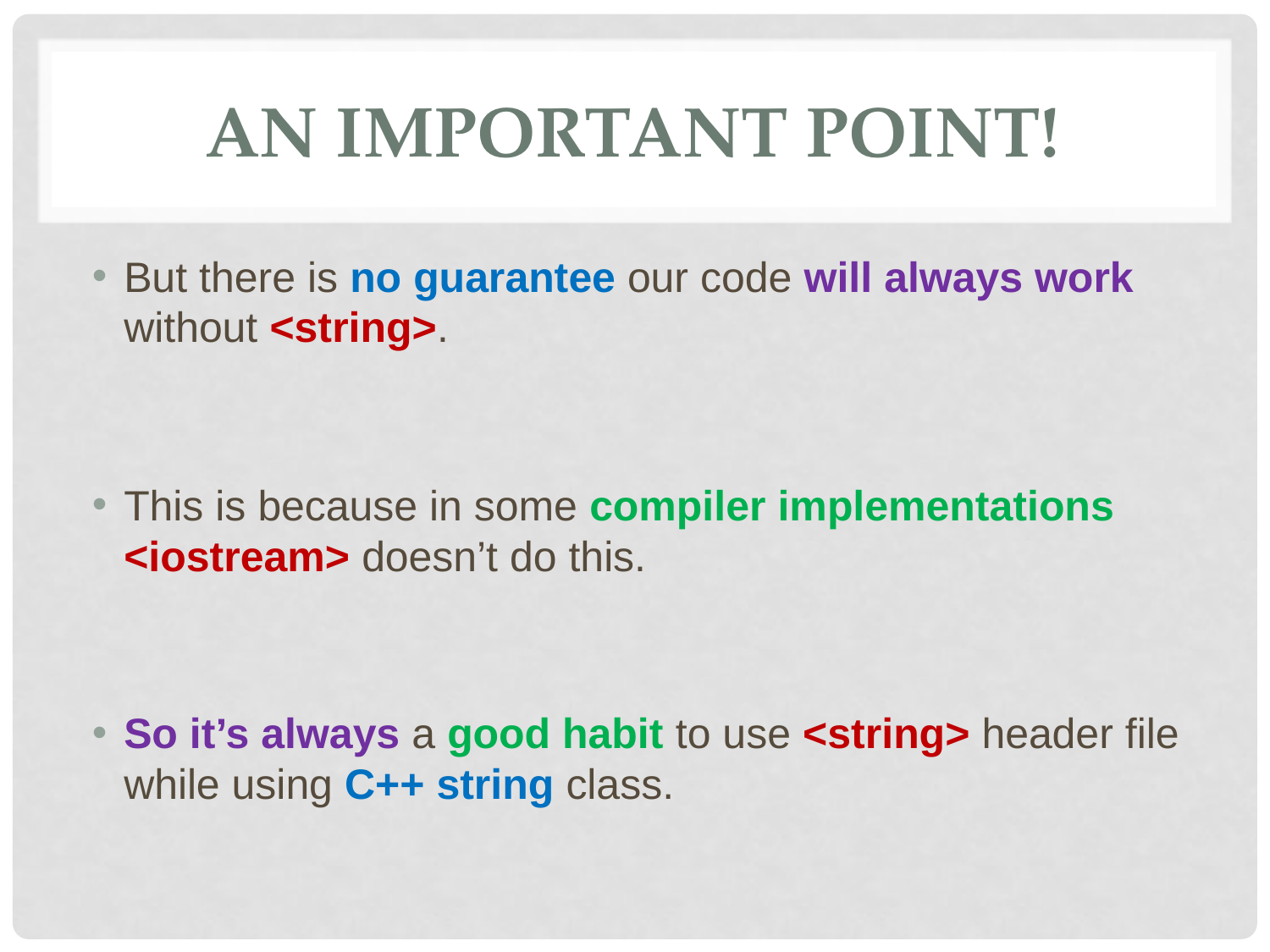

# An important point!
But there is no guarantee our code will always work without <string>.

This is because in some compiler implementations <iostream> doesn’t do this.

So it’s always a good habit to use <string> header file while using C++ string class.